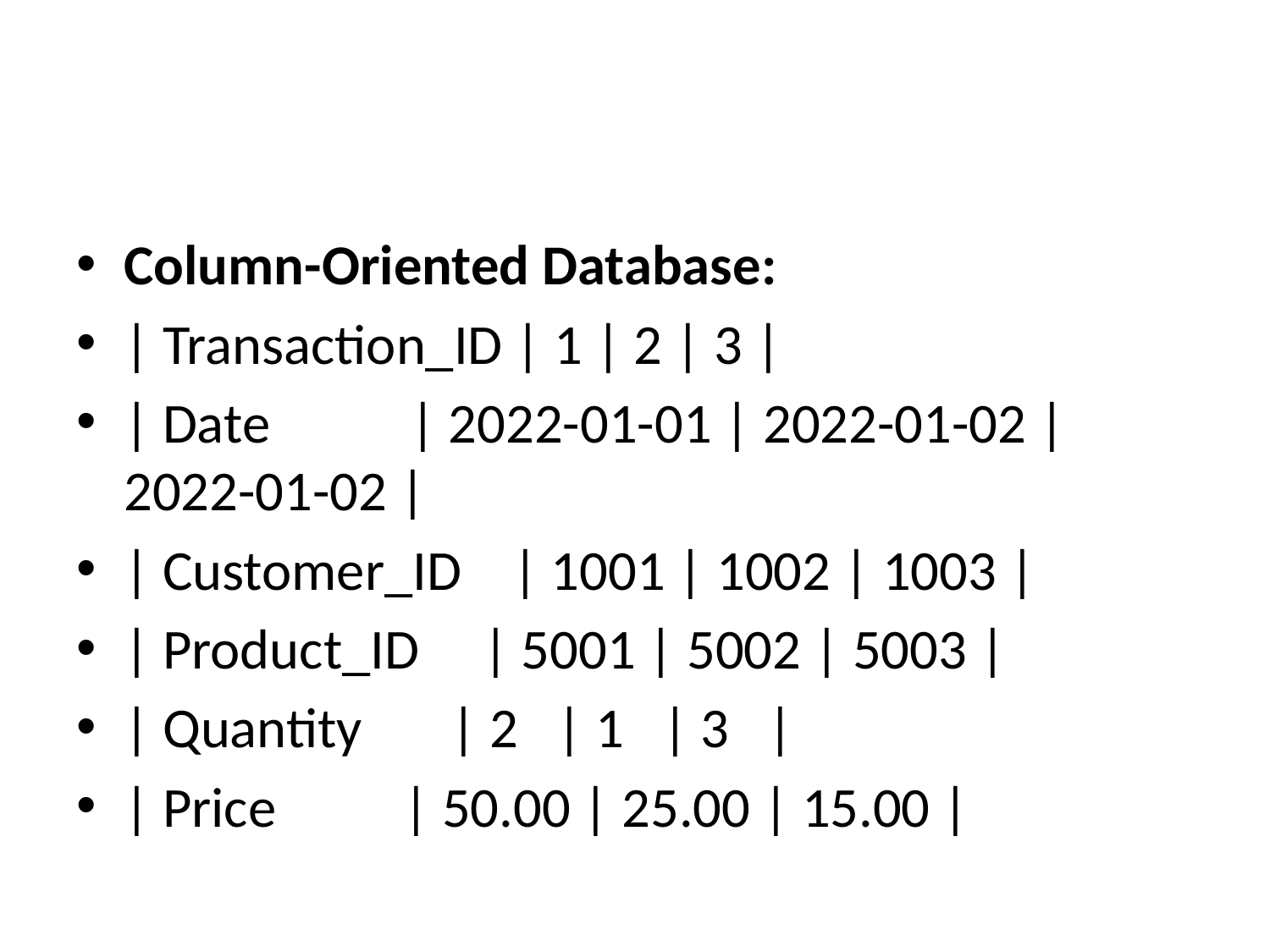

#
Column-Oriented Database:
| Transaction_ID | 1 | 2 | 3 |
| Date           | 2022-01-01 | 2022-01-02 | 2022-01-02 |
| Customer_ID    | 1001 | 1002 | 1003 |
| Product_ID     | 5001 | 5002 | 5003 |
| Quantity       | 2   | 1   | 3   |
| Price          | 50.00 | 25.00 | 15.00 |